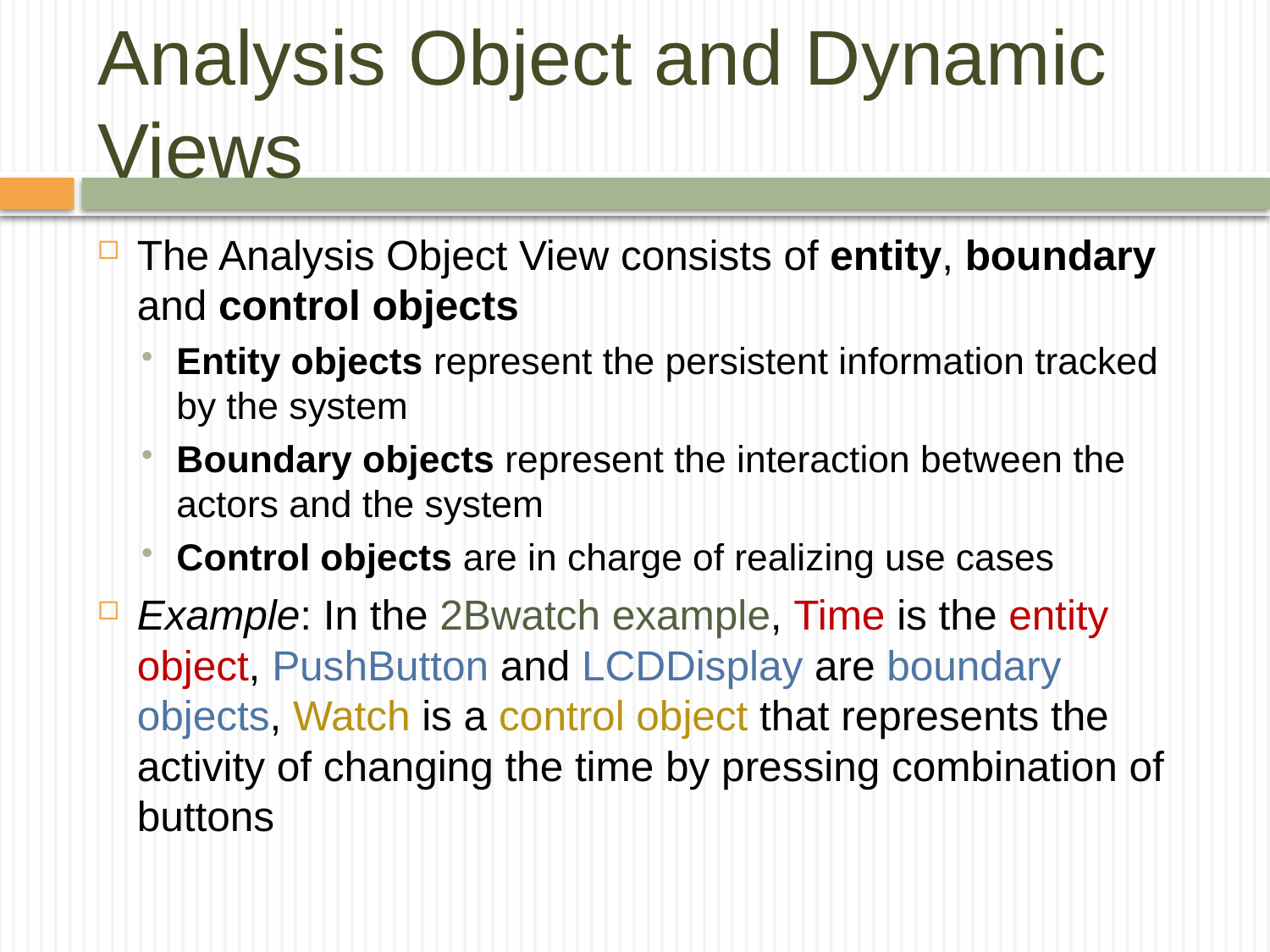

# Analysis Object and Dynamic Views
The Analysis Object View consists of entity, boundary and control objects
Entity objects represent the persistent information tracked by the system
Boundary objects represent the interaction between the actors and the system
Control objects are in charge of realizing use cases
Example: In the 2Bwatch example, Time is the entity object, PushButton and LCDDisplay are boundary objects, Watch is a control object that represents the activity of changing the time by pressing combination of buttons